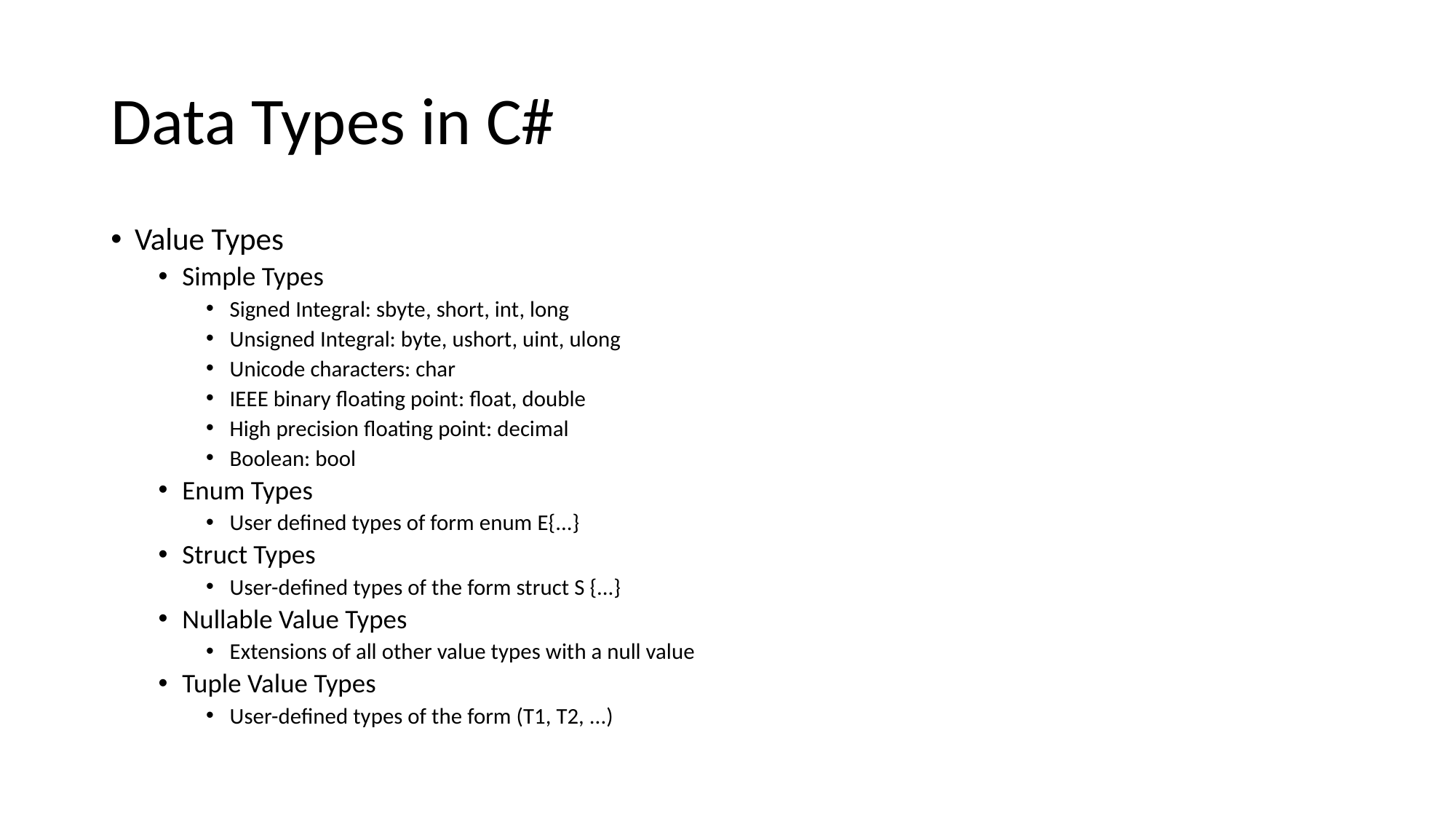

# Data Types in C#
Value Types
Simple Types
Signed Integral: sbyte, short, int, long
Unsigned Integral: byte, ushort, uint, ulong
Unicode characters: char
IEEE binary floating point: float, double
High precision floating point: decimal
Boolean: bool
Enum Types
User defined types of form enum E{...}
Struct Types
User-defined types of the form struct S {...}
Nullable Value Types
Extensions of all other value types with a null value
Tuple Value Types
User-defined types of the form (T1, T2, ...)